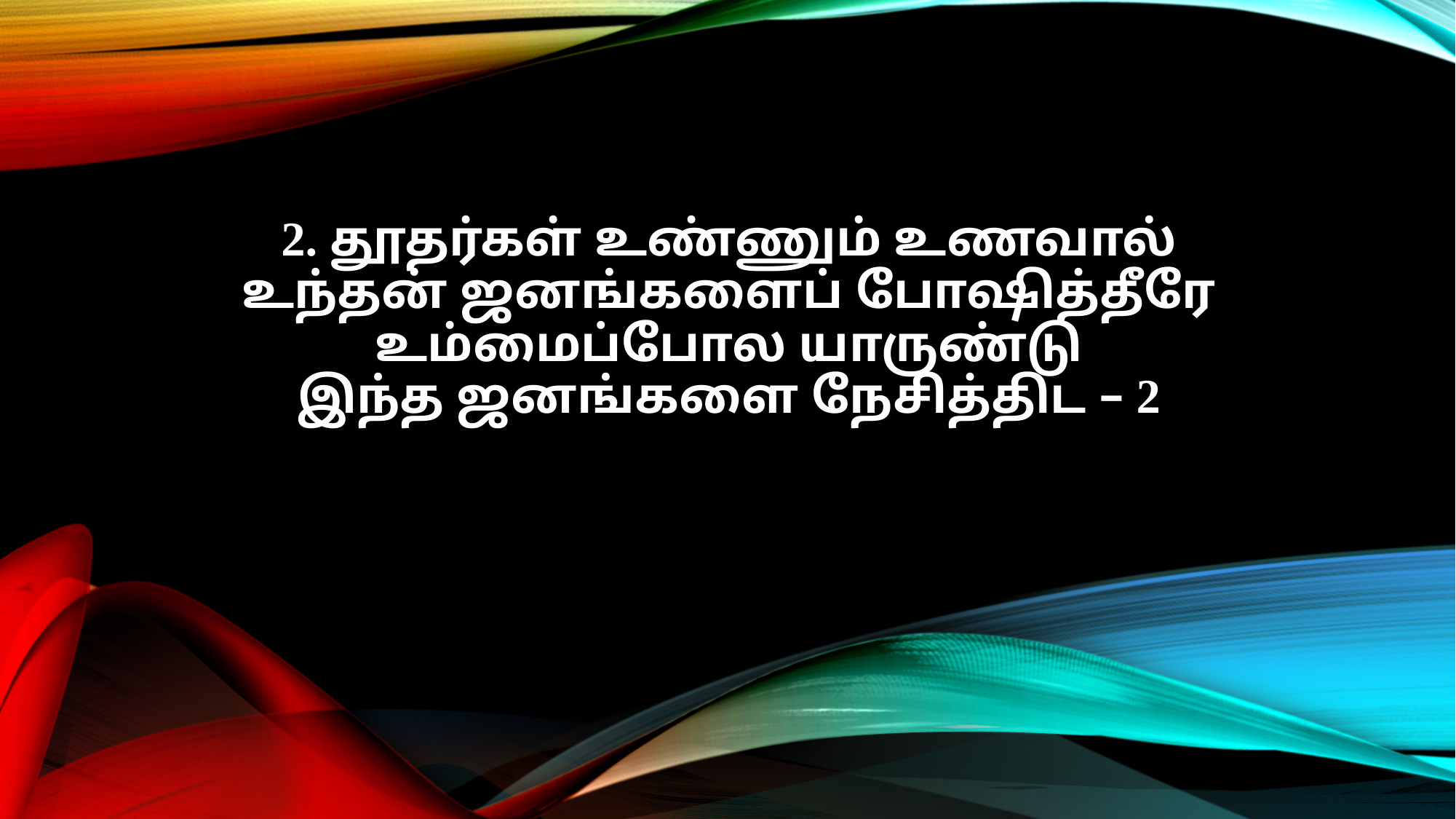

2. தூதர்கள் உண்ணும் உணவால்
உந்தன் ஜனங்களைப் போஷித்தீரே
உம்மைப்போல யாருண்டு
இந்த ஜனங்களை நேசித்திட – 2